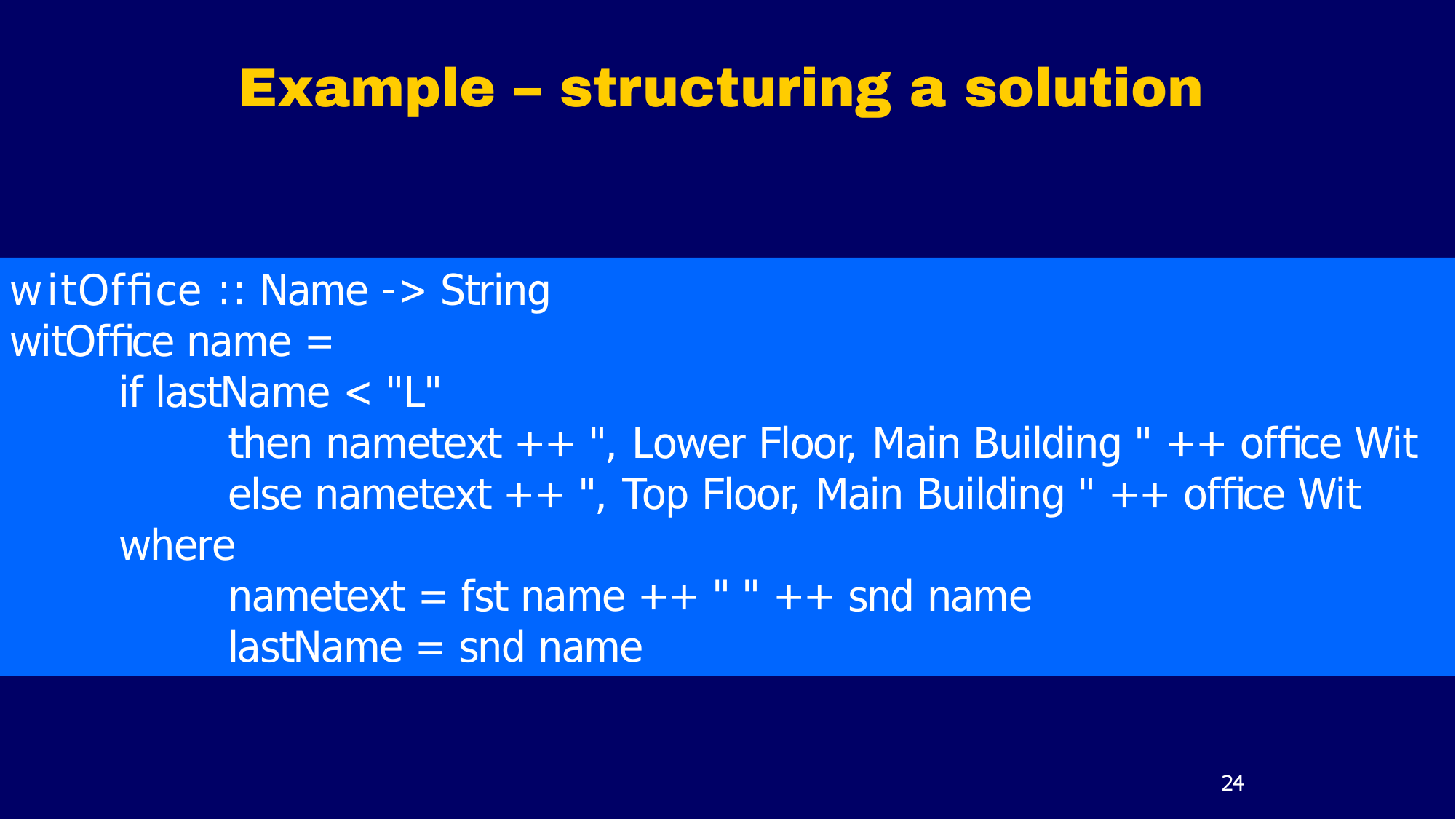

# Example – structuring a solution
witOffice :: Name -> String
witOffice name =
	if lastName < "L"
		then nametext ++ ", Lower Floor, Main Building " ++ office Wit
		else nametext ++ ", Top Floor, Main Building " ++ office Wit
	where
		nametext = fst name ++ " " ++ snd name
		lastName = snd name
24